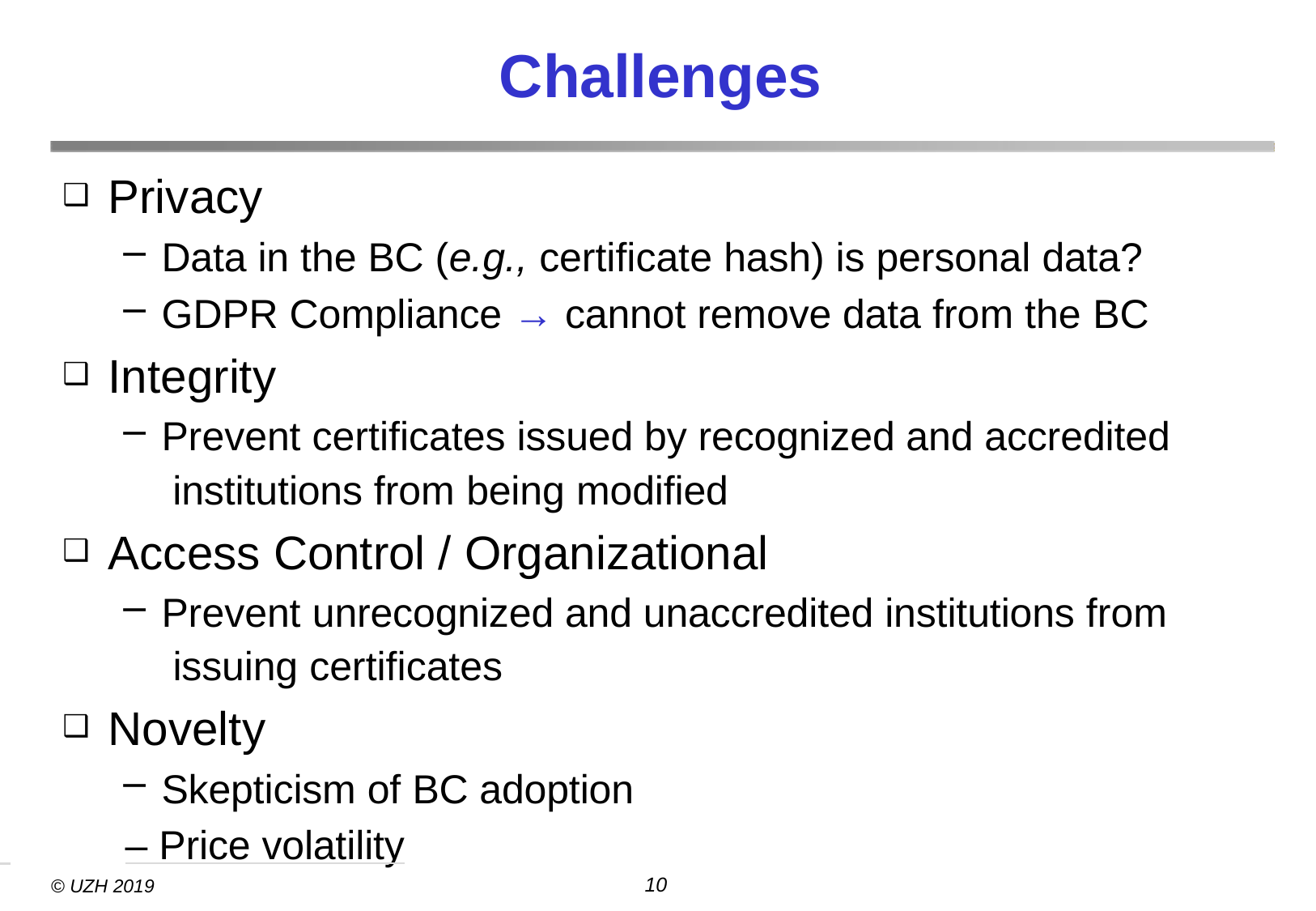

# Challenges
Privacy
Data in the BC (e.g., certificate hash) is personal data?
GDPR Compliance → cannot remove data from the BC
Integrity
Prevent certificates issued by recognized and accredited  institutions from being modified
Access Control / Organizational
Prevent unrecognized and unaccredited institutions from  issuing certificates
Novelty
Skepticism of BC adoption
 	– Price volatility
10
© UZH 2019